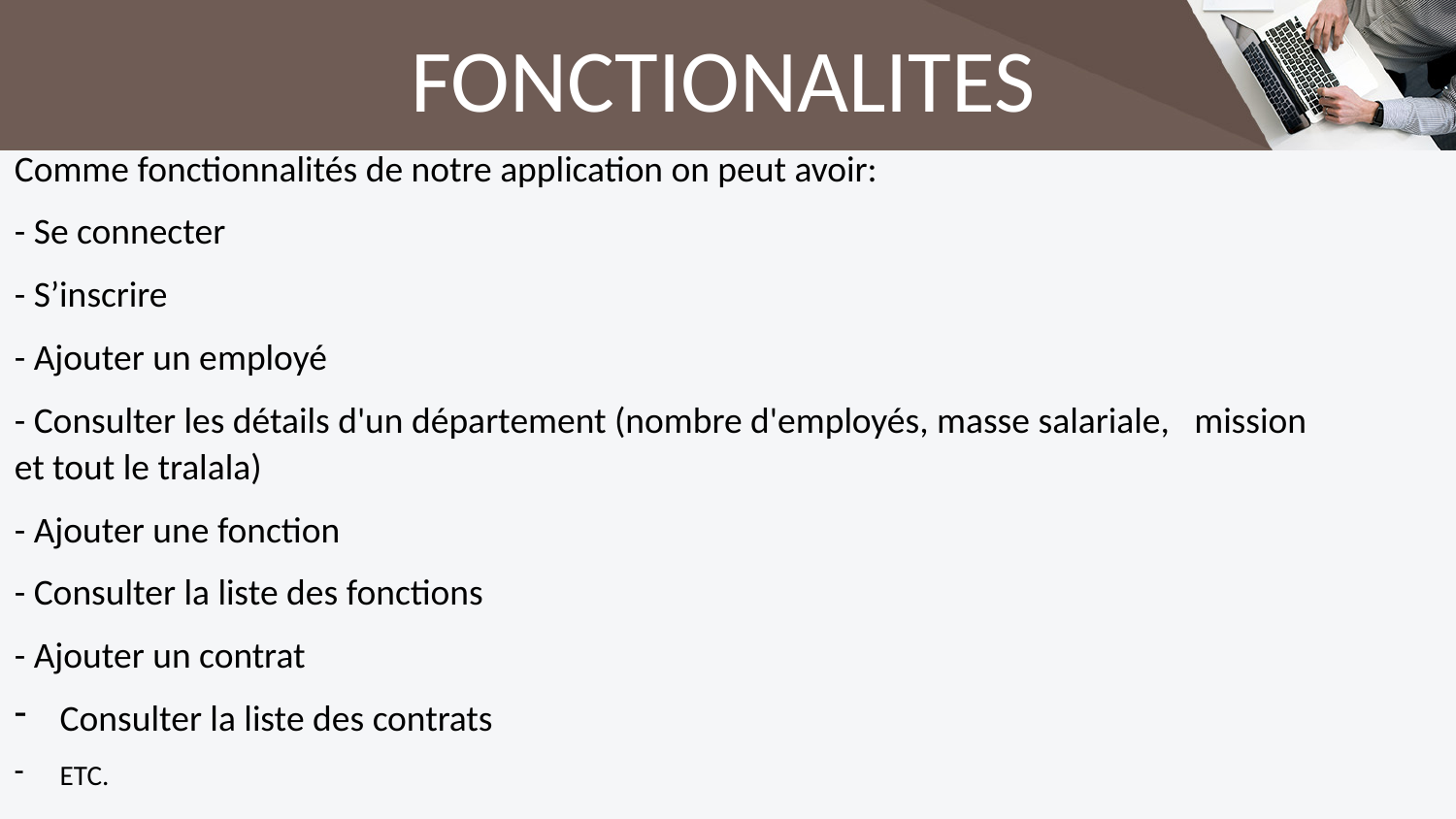

FONCTIONALITES
Comme fonctionnalités de notre application on peut avoir:
- Se connecter
- S’inscrire
- Ajouter un employé
- Consulter les détails d'un département (nombre d'employés, masse salariale,   mission et tout le tralala)
- Ajouter une fonction
- Consulter la liste des fonctions
- Ajouter un contrat
Consulter la liste des contrats
ETC.